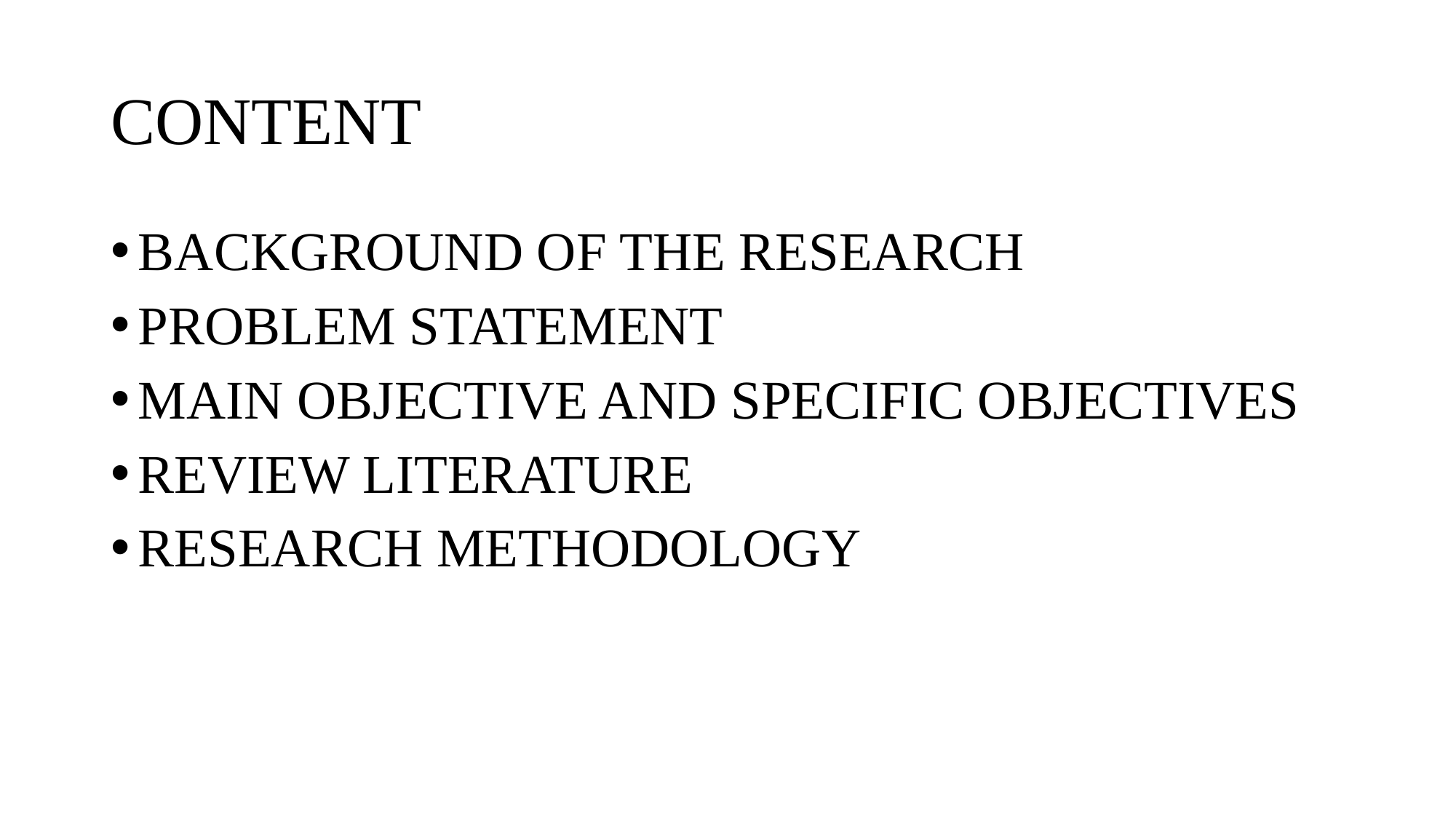

# CONTENT
BACKGROUND OF THE RESEARCH
PROBLEM STATEMENT
MAIN OBJECTIVE AND SPECIFIC OBJECTIVES
REVIEW LITERATURE
RESEARCH METHODOLOGY